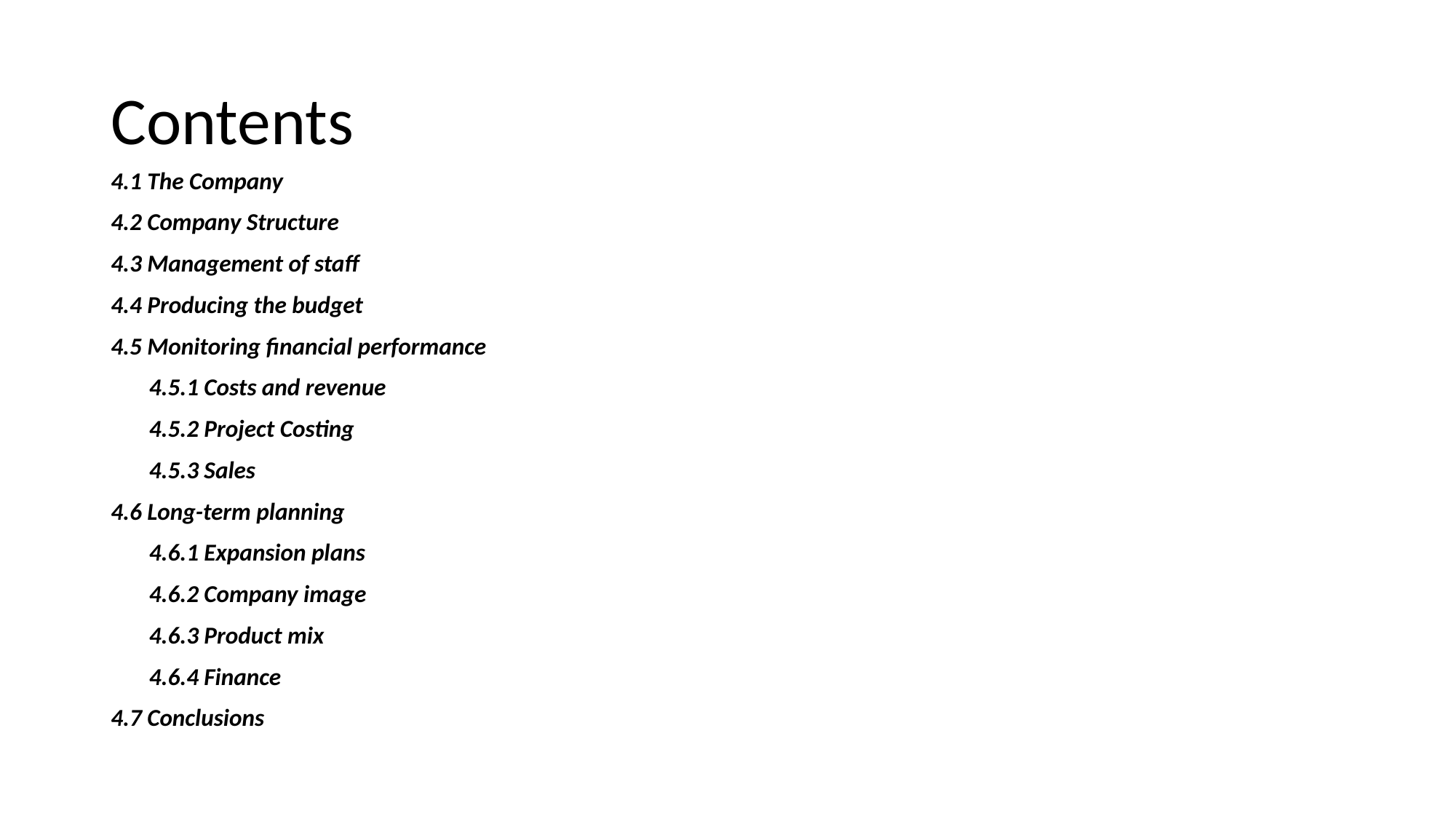

# Contents
4.1 The Company
4.2 Company Structure
4.3 Management of staff
4.4 Producing the budget
4.5 Monitoring financial performance
       4.5.1 Costs and revenue
       4.5.2 Project Costing
       4.5.3 Sales
4.6 Long-term planning
       4.6.1 Expansion plans
       4.6.2 Company image
       4.6.3 Product mix
       4.6.4 Finance
4.7 Conclusions